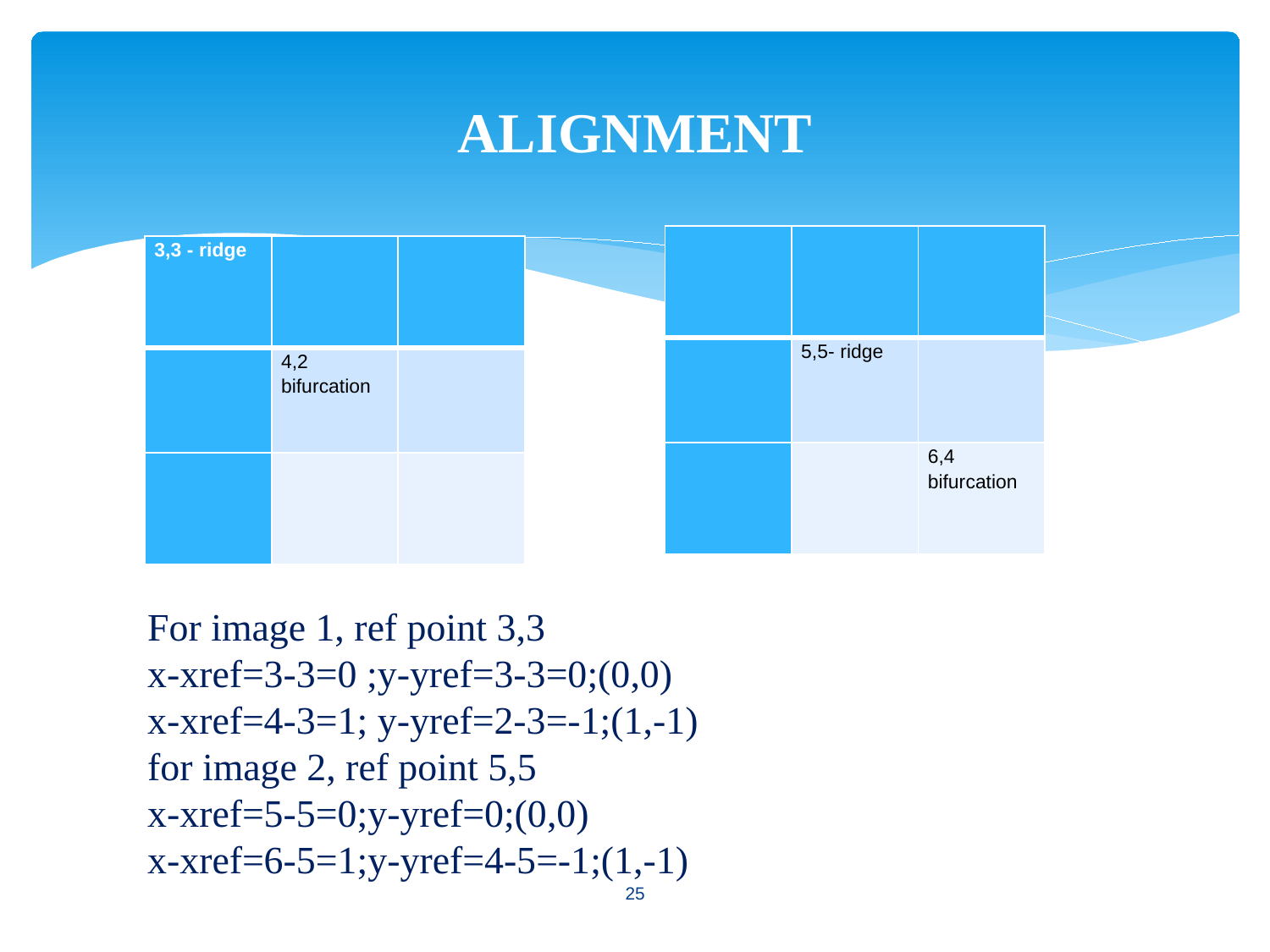

# ALIGNMENT
|  |  |  |
| --- | --- | --- |
|  | 5,5- ridge |  |
|  |  | 6,4 bifurcation |
| 3,3 - ridge |  |  |
| --- | --- | --- |
|  | 4,2 bifurcation |  |
|  |  |  |
For image 1, ref point 3,3
x-xref=3-3=0 ;y-yref=3-3=0;(0,0)
x-xref=4-3=1; y-yref=2-3=-1;(1,-1)
for image 2, ref point 5,5
x-xref=5-5=0;y-yref=0;(0,0)
x-xref=6-5=1;y-yref=4-5=-1;(1,-1)
25